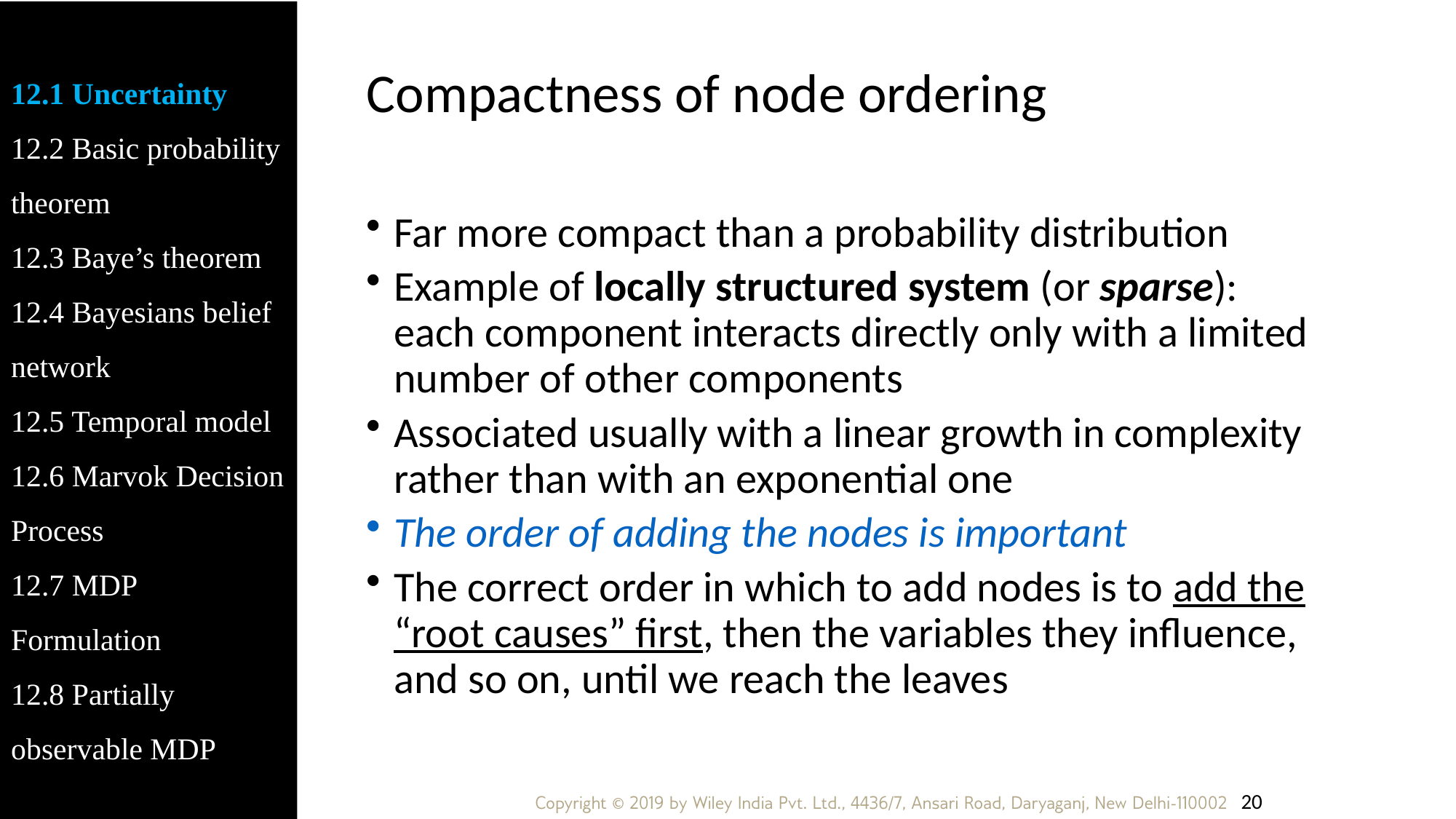

12.1 Uncertainty
12.2 Basic probability theorem
12.3 Baye’s theorem
12.4 Bayesians belief network
12.5 Temporal model
12.6 Marvok Decision Process
12.7 MDP Formulation
12.8 Partially observable MDP
# Compactness of node ordering

Far more compact than a probability distribution
Example of locally structured system (or sparse): each component interacts directly only with a limited number of other components
Associated usually with a linear growth in complexity rather than with an exponential one
The order of adding the nodes is important
The correct order in which to add nodes is to add the “root causes” first, then the variables they influence, and so on, until we reach the leaves

20
Copyright © 2019 by Wiley India Pvt. Ltd., 4436/7, Ansari Road, Daryaganj, New Delhi-110002